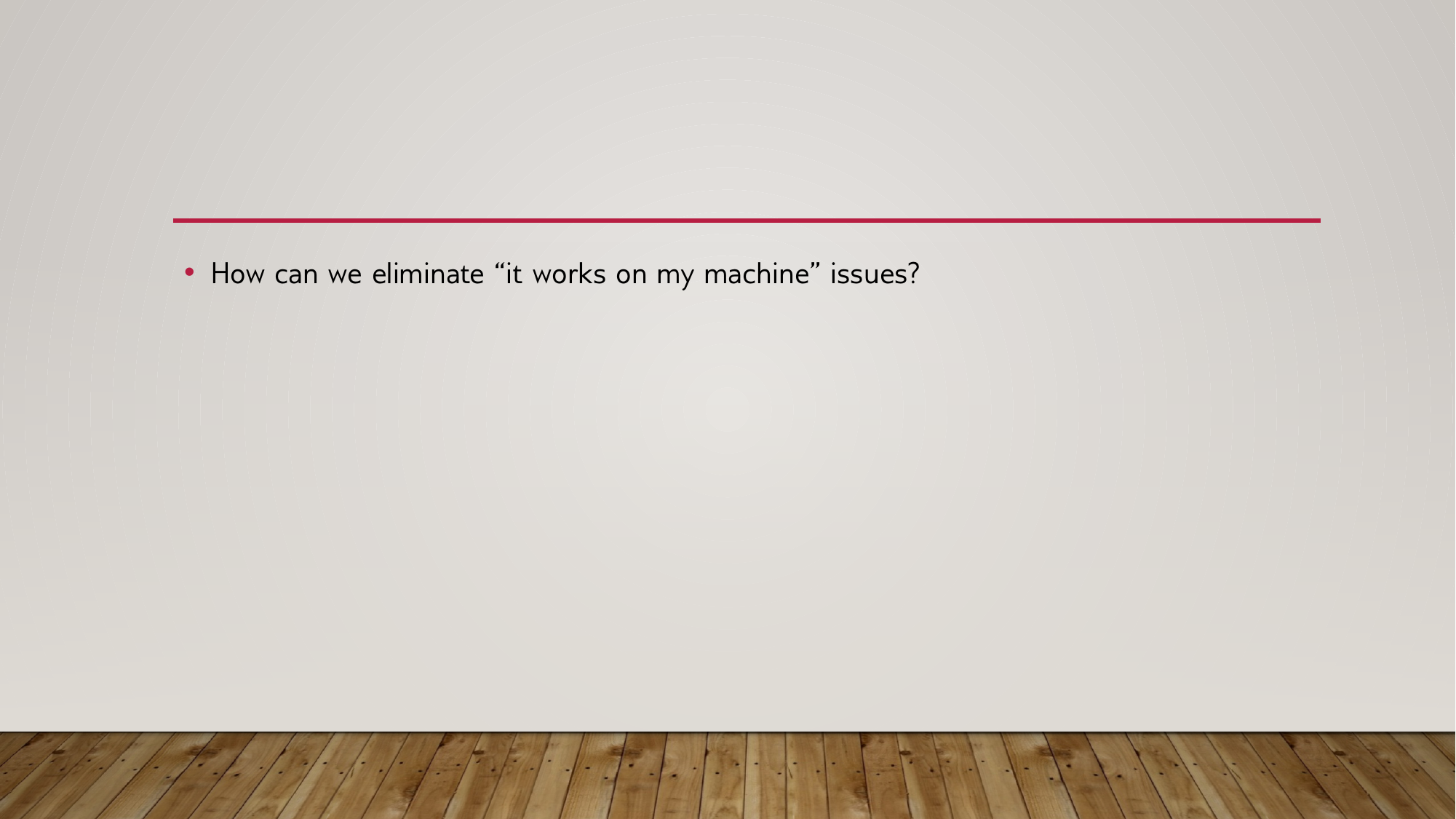

How can we eliminate “it works on my machine” issues?